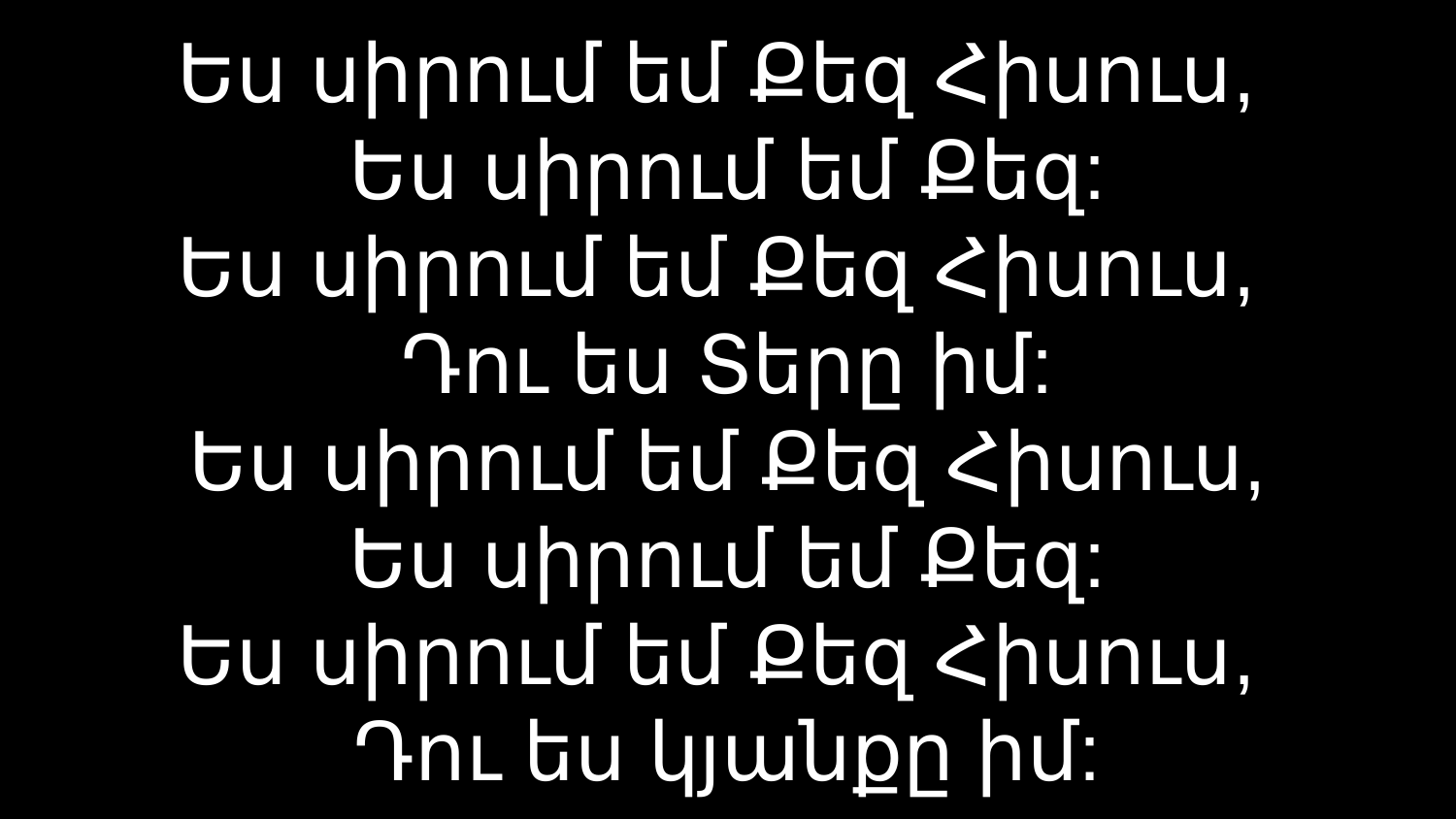

# Ես սիրում եմ Քեզ Հիսուս, Ես սիրում եմ Քեզ: Ես սիրում եմ Քեզ Հիսուս, Դու ես Տերը իմ: Ես սիրում եմ Քեզ Հիսուս, Ես սիրում եմ Քեզ: Ես սիրում եմ Քեզ Հիսուս, Դու ես կյանքը իմ: